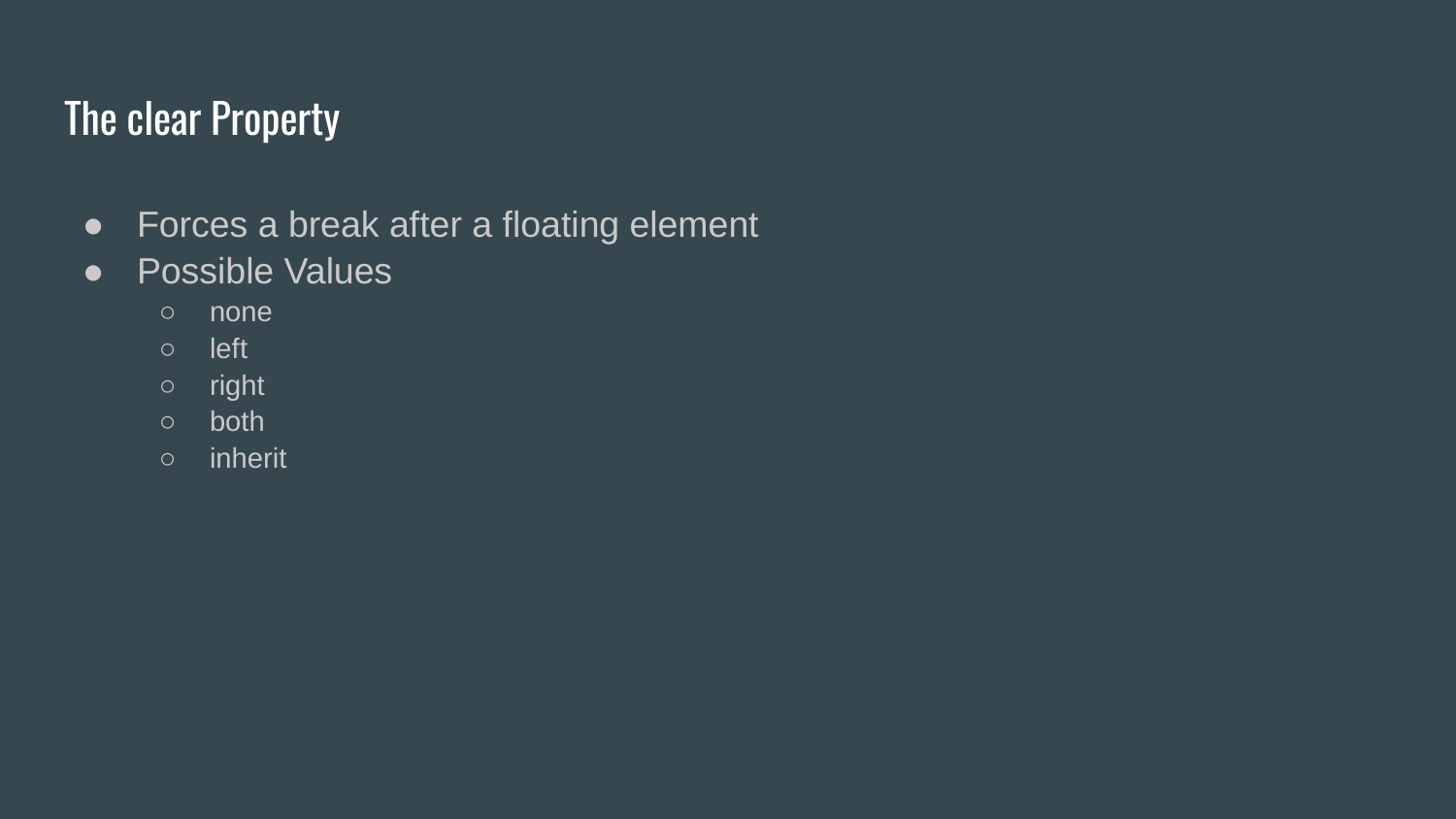

# The clear Property
Forces a break after a floating element
Possible Values
none
left
right
both
inherit